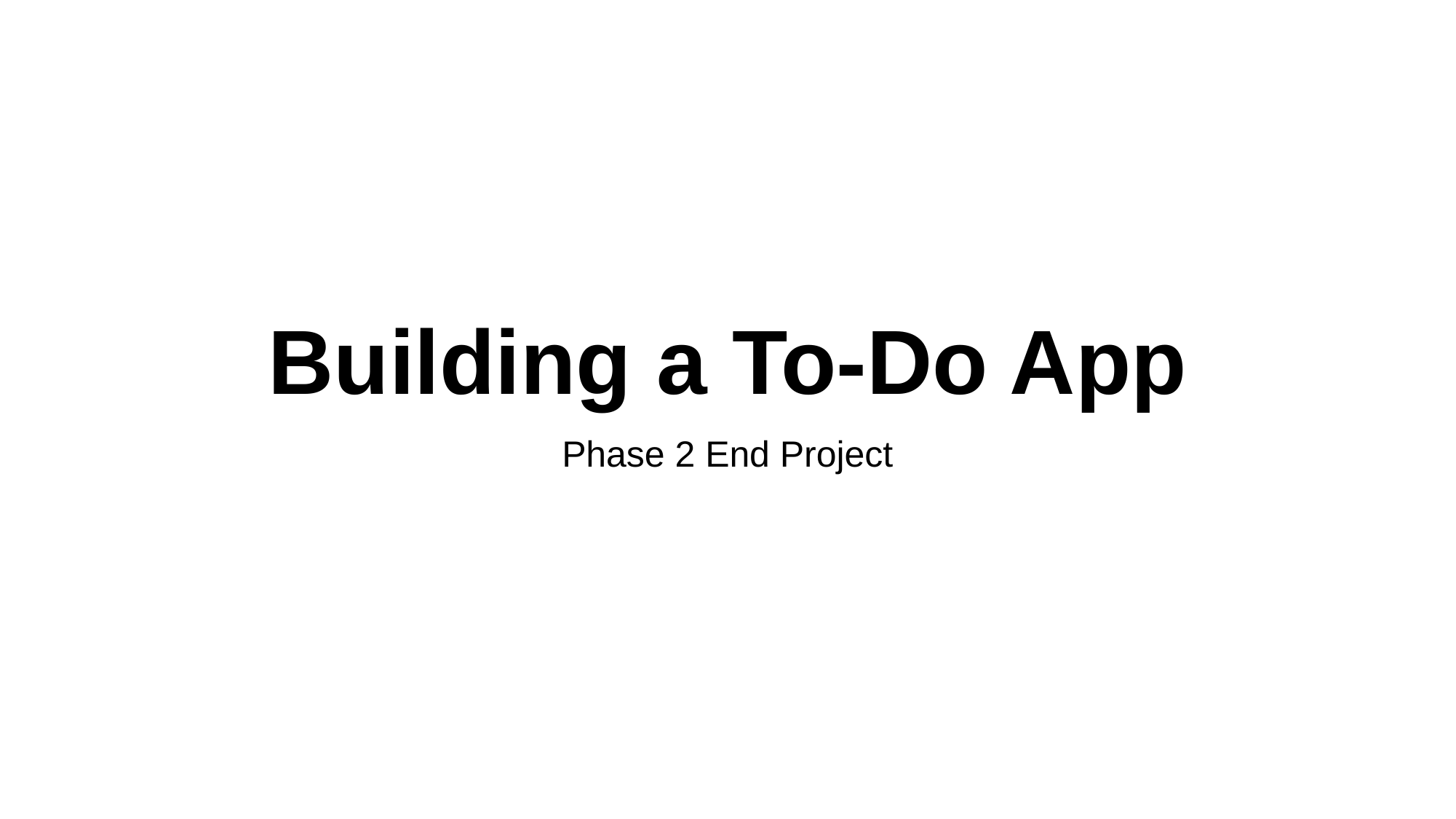

# Building a To-Do App
Phase 2 End Project